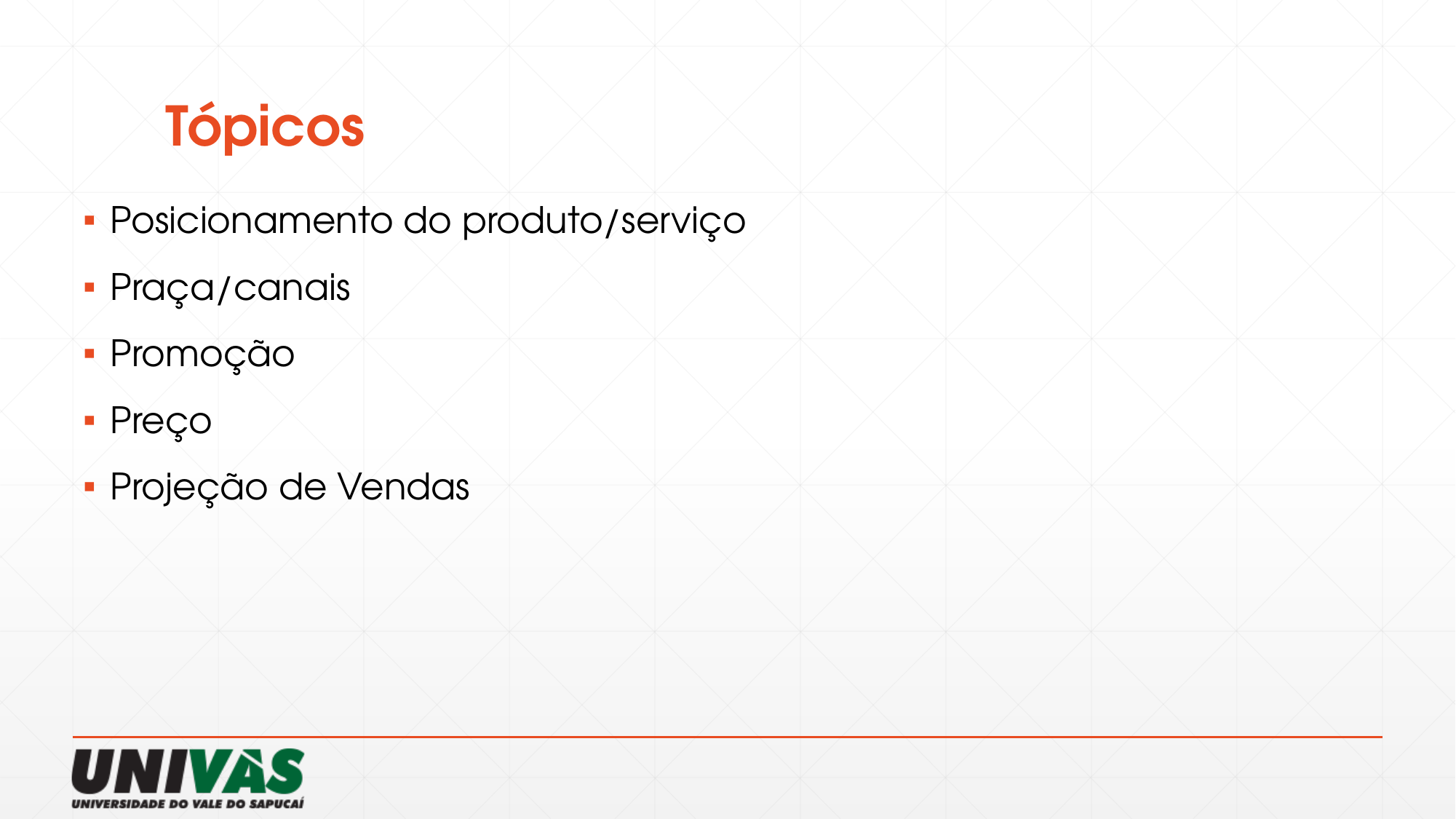

# Tópicos
Posicionamento do produto/serviço
Praça/canais
Promoção
Preço
Projeção de Vendas